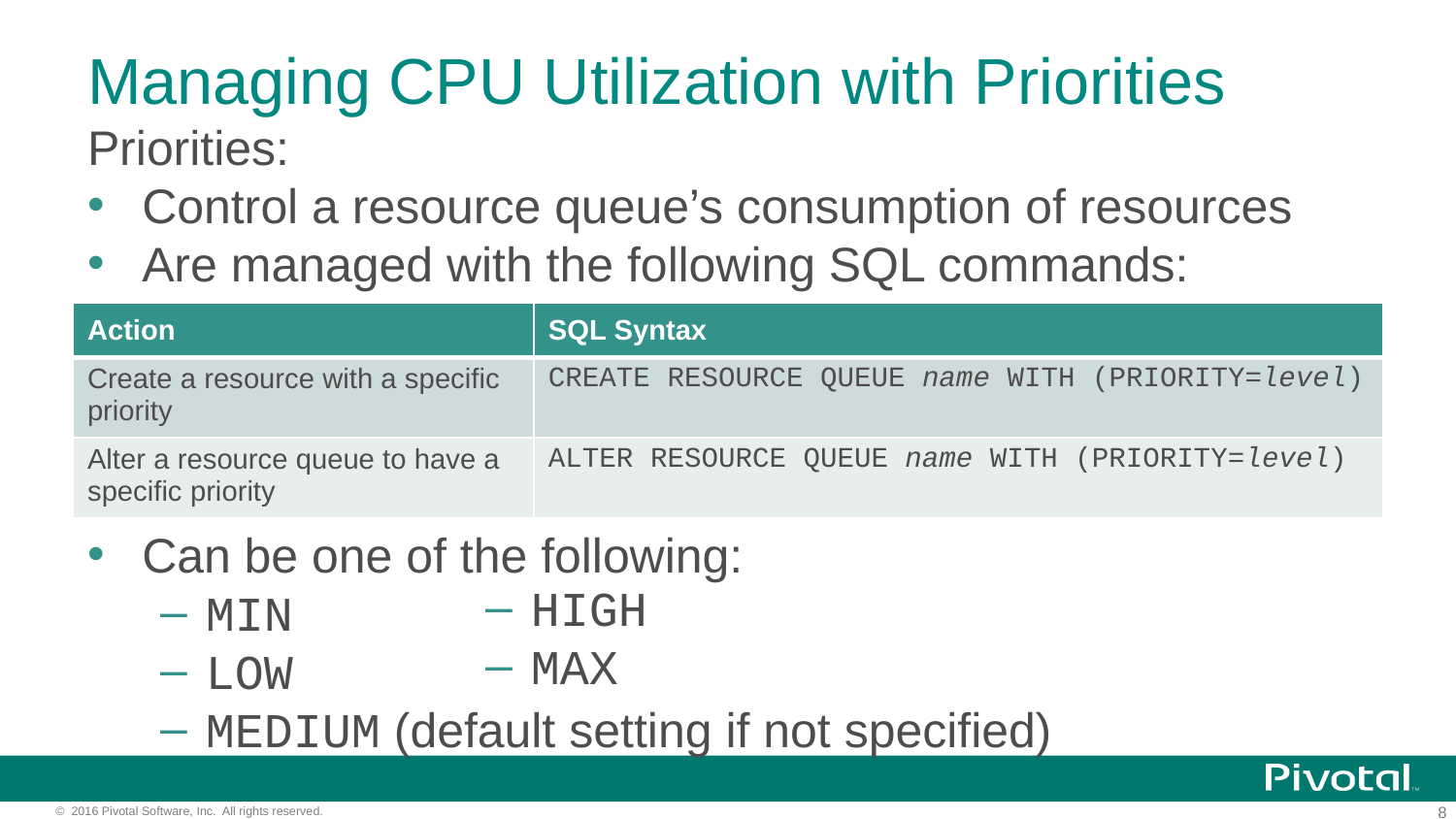

# Managing CPU Utilization with Priorities
Priorities:
Control a resource queue’s consumption of resources
Are managed with the following SQL commands:

Can be one of the following:
MIN
LOW
MEDIUM (default setting if not specified)
| Action | SQL Syntax |
| --- | --- |
| Create a resource with a specific priority | CREATE RESOURCE QUEUE name WITH (PRIORITY=level) |
| Alter a resource queue to have a specific priority | ALTER RESOURCE QUEUE name WITH (PRIORITY=level) |
HIGH
MAX